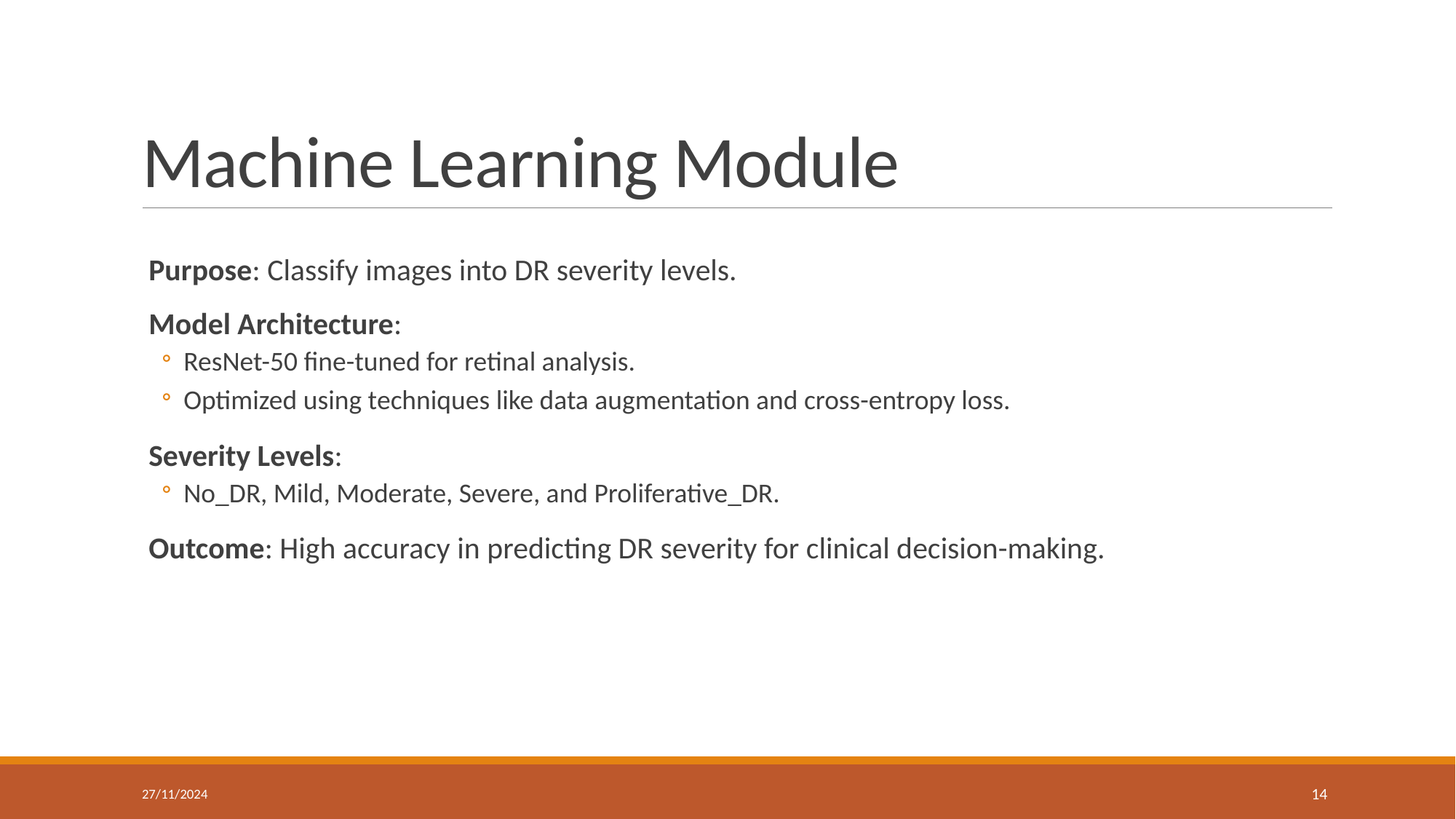

# Machine Learning Module
Purpose: Classify images into DR severity levels.
Model Architecture:
ResNet-50 fine-tuned for retinal analysis.
Optimized using techniques like data augmentation and cross-entropy loss.
Severity Levels:
No_DR, Mild, Moderate, Severe, and Proliferative_DR.
Outcome: High accuracy in predicting DR severity for clinical decision-making.
27/11/2024
14